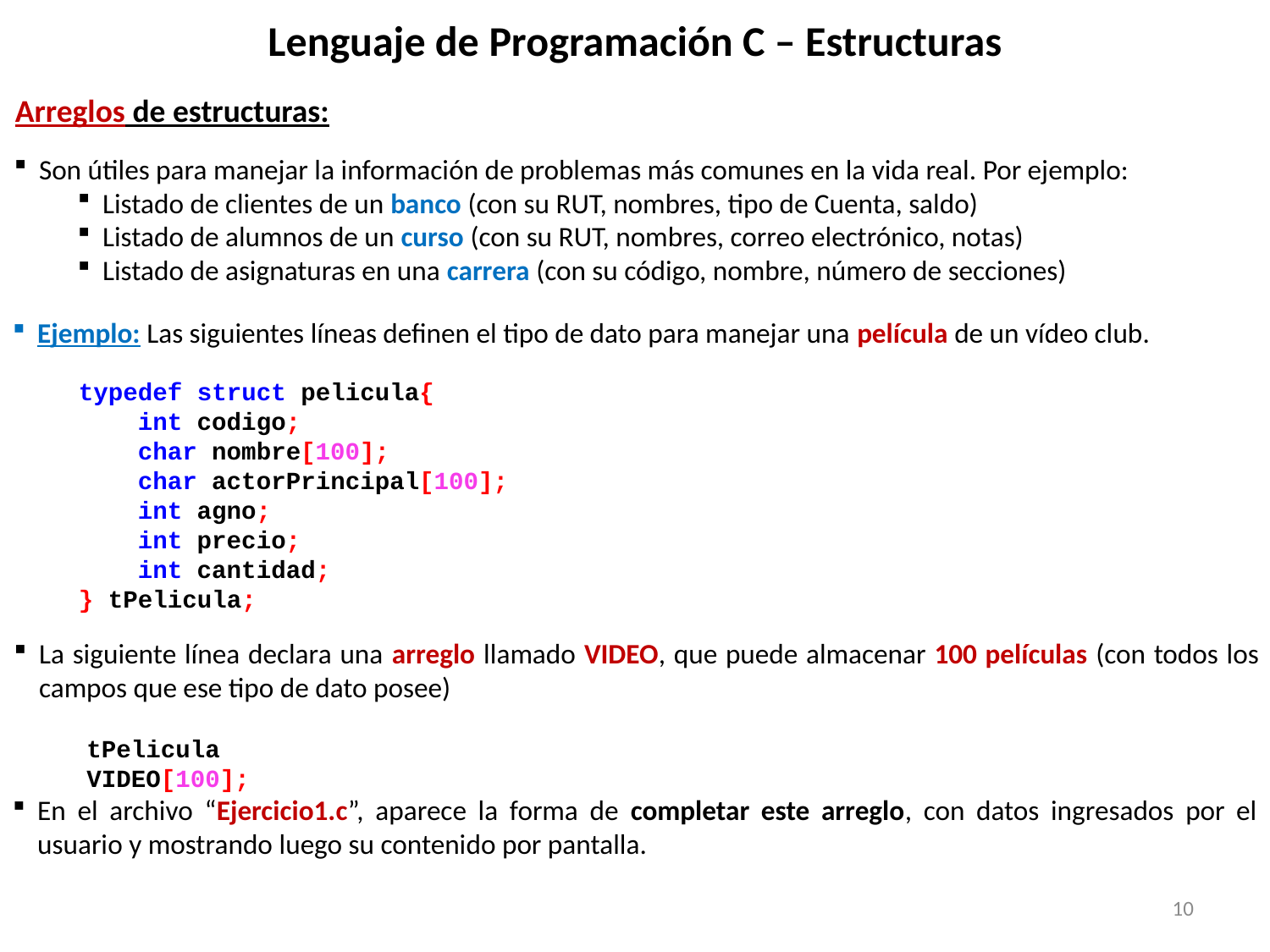

Lenguaje de Programación C – Estructuras
Arreglos de estructuras:
Son útiles para manejar la información de problemas más comunes en la vida real. Por ejemplo:
Listado de clientes de un banco (con su RUT, nombres, tipo de Cuenta, saldo)
Listado de alumnos de un curso (con su RUT, nombres, correo electrónico, notas)
Listado de asignaturas en una carrera (con su código, nombre, número de secciones)
Ejemplo: Las siguientes líneas definen el tipo de dato para manejar una película de un vídeo club.
typedef struct pelicula{
    int codigo;
    char nombre[100];
    char actorPrincipal[100];
    int agno;
    int precio;
    int cantidad;
} tPelicula;
La siguiente línea declara una arreglo llamado VIDEO, que puede almacenar 100 películas (con todos los campos que ese tipo de dato posee)
tPelicula VIDEO[100];
En el archivo “Ejercicio1.c”, aparece la forma de completar este arreglo, con datos ingresados por el usuario y mostrando luego su contenido por pantalla.
10